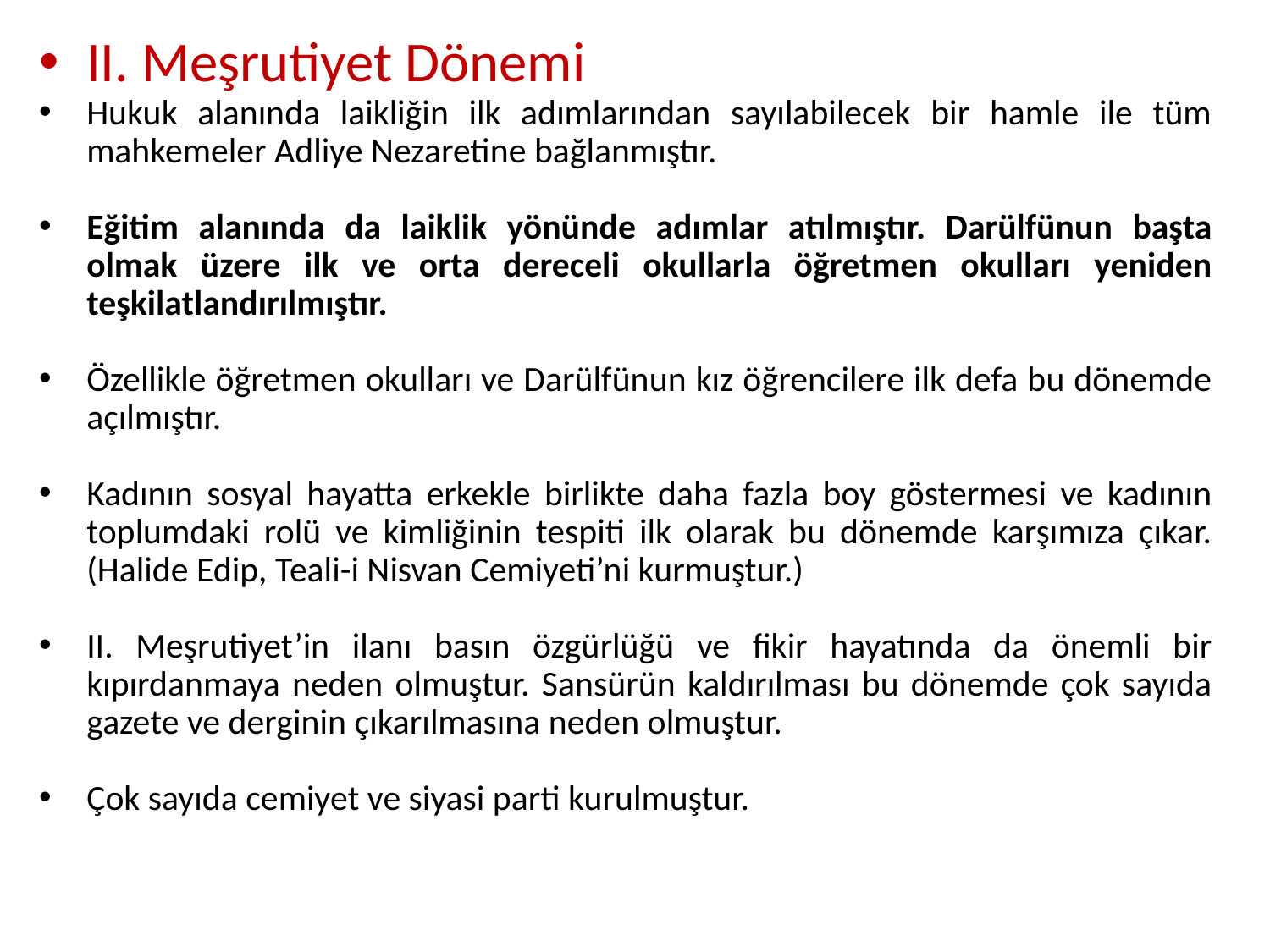

II. Meşrutiyet Dönemi
Hukuk alanında laikliğin ilk adımlarından sayılabilecek bir hamle ile tüm mahkemeler Adliye Nezaretine bağlanmıştır.

Eğitim alanında da laiklik yönünde adımlar atılmıştır. Darülfünun başta olmak üzere ilk ve orta dereceli okullarla öğretmen okulları yeniden teşkilatlandırılmıştır.

Özellikle öğretmen okulları ve Darülfünun kız öğrencilere ilk defa bu dönemde açılmıştır.

Kadının sosyal hayatta erkekle birlikte daha fazla boy göstermesi ve kadının toplumdaki rolü ve kimliğinin tespiti ilk olarak bu dönemde karşımıza çıkar. (Halide Edip, Teali-i Nisvan Cemiyeti’ni kurmuştur.)

II. Meşrutiyet’in ilanı basın özgürlüğü ve fikir hayatında da önemli bir kıpırdanmaya neden olmuştur. Sansürün kaldırılması bu dönemde çok sayıda gazete ve derginin çıkarılmasına neden olmuştur.

Çok sayıda cemiyet ve siyasi parti kurulmuştur.